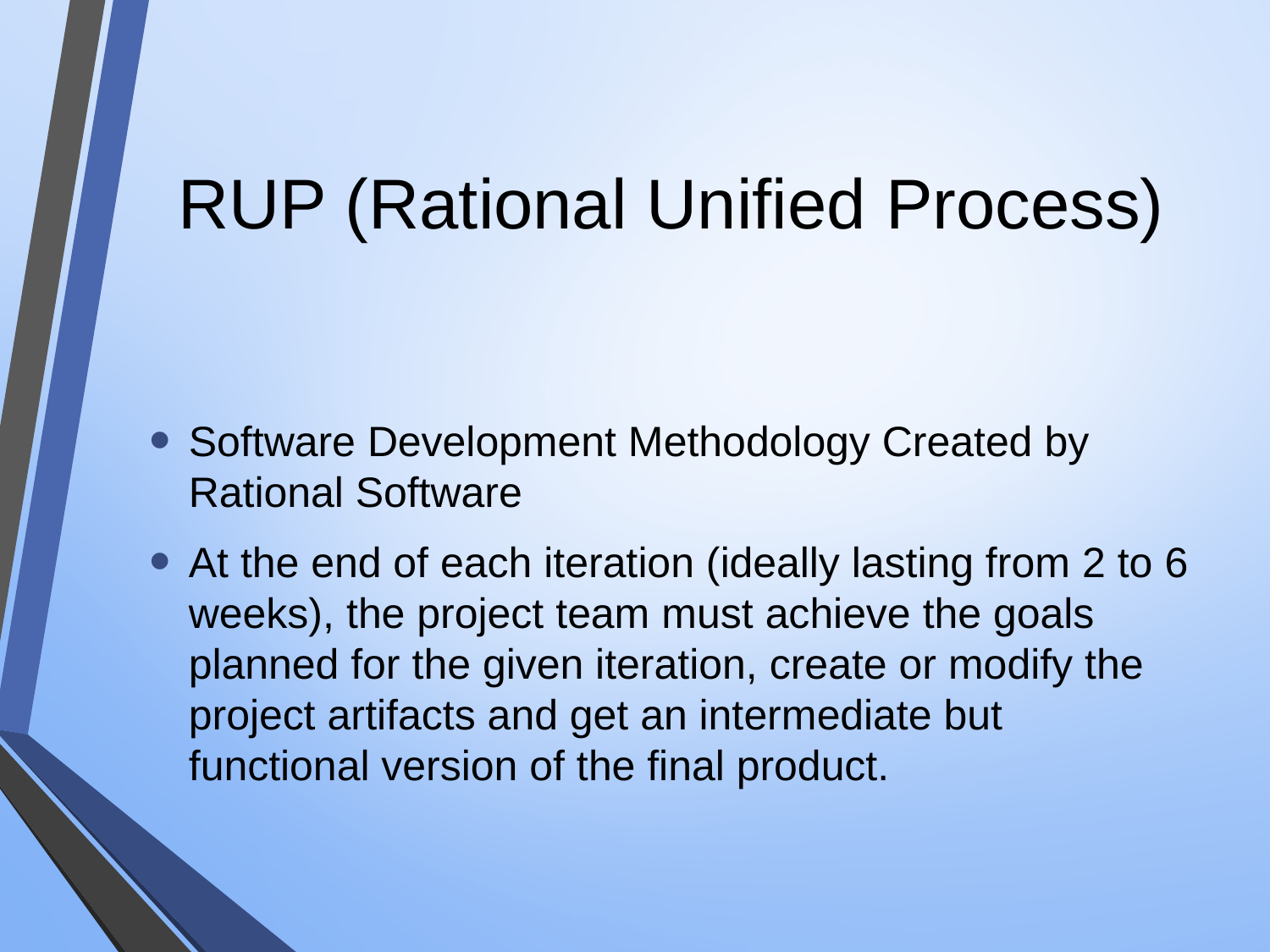

# RUP (Rational Unified Process)
Software Development Methodology Created by Rational Software
At the end of each iteration (ideally lasting from 2 to 6 weeks), the project team must achieve the goals planned for the given iteration, create or modify the project artifacts and get an intermediate but functional version of the final product.